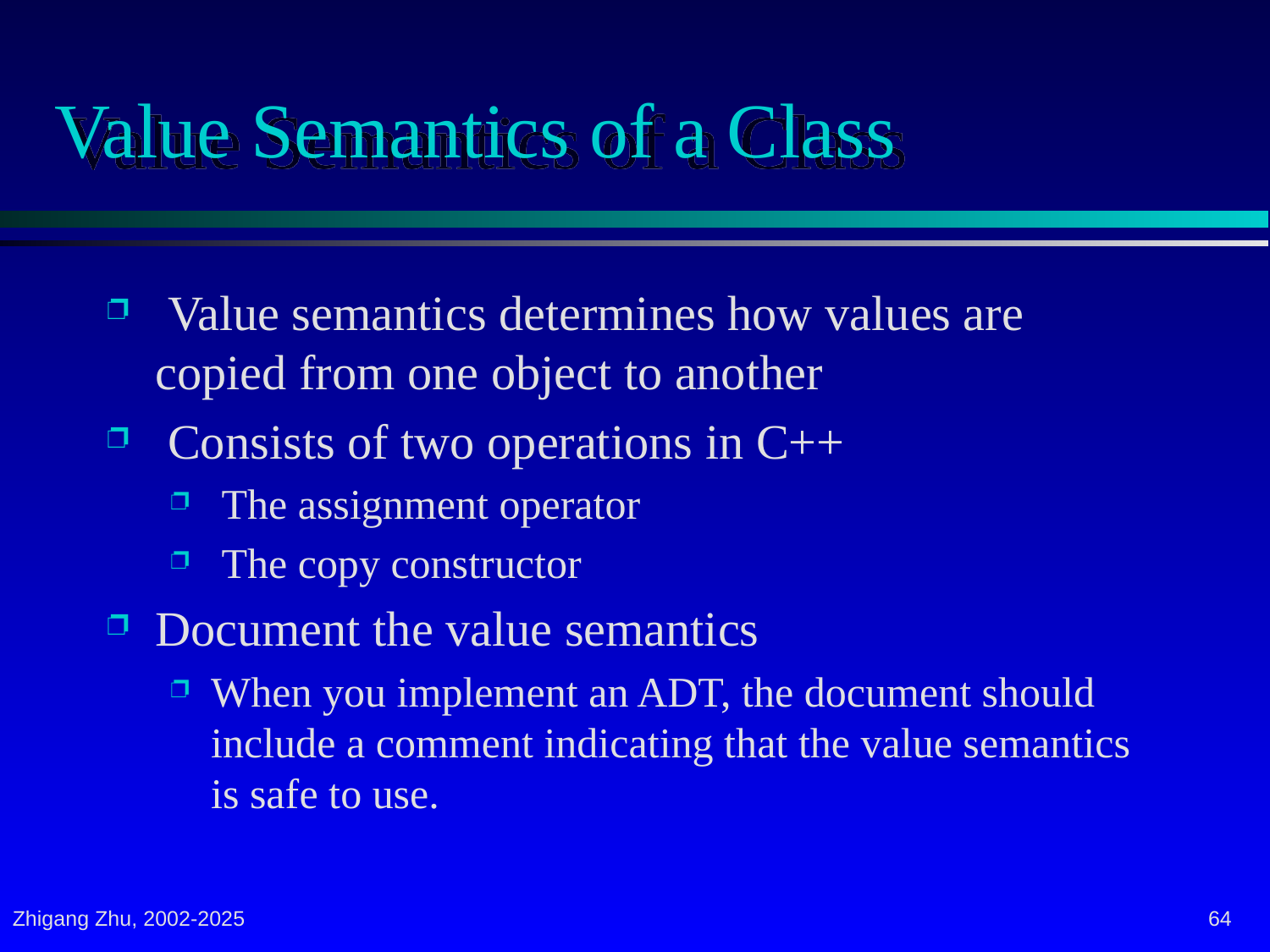

# Value Semantics of a Class
 Value semantics determines how values are copied from one object to another
 Consists of two operations in C++
 The assignment operator
 The copy constructor
Document the value semantics
When you implement an ADT, the document should include a comment indicating that the value semantics is safe to use.